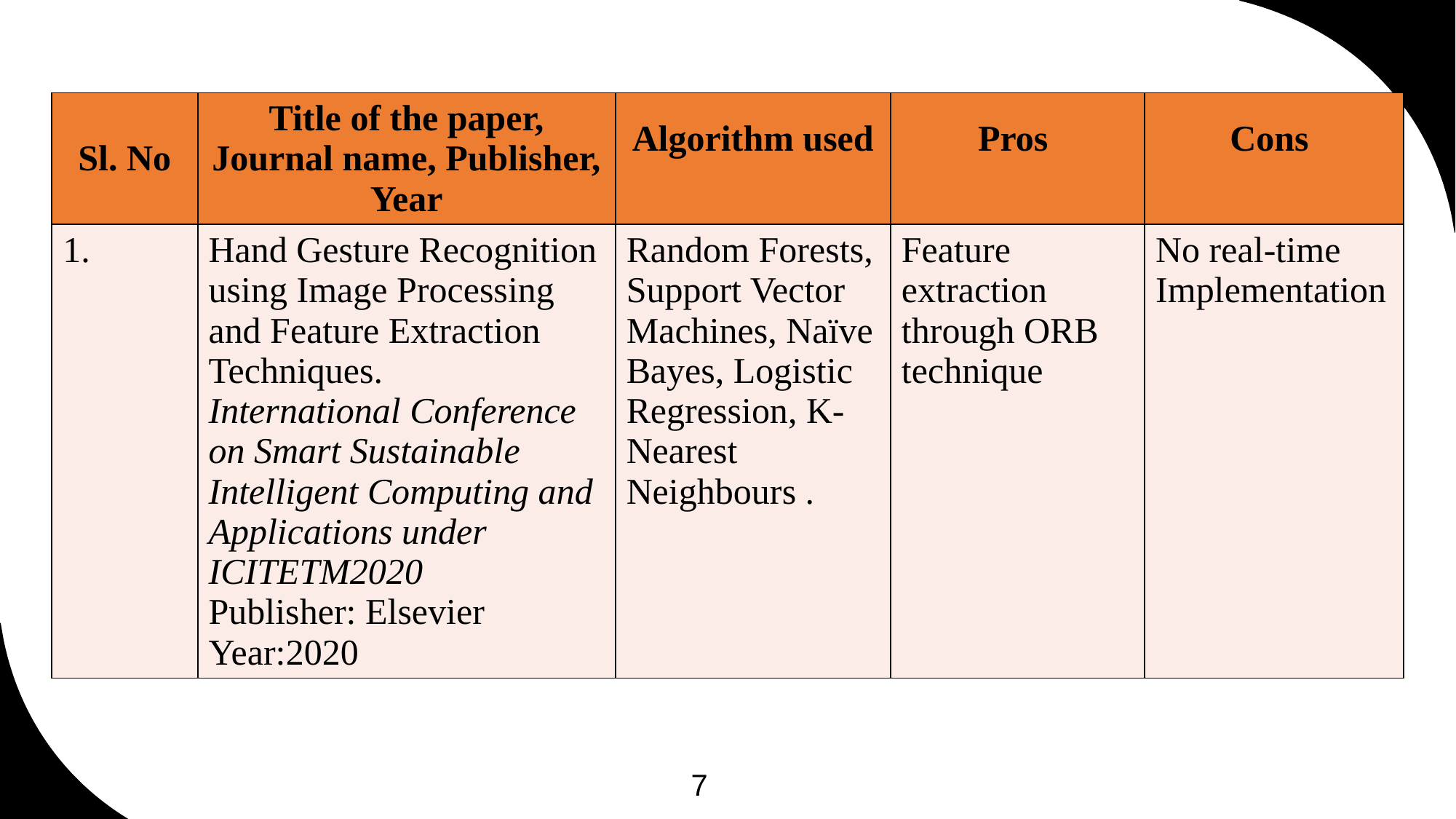

| Sl. No | Title of the paper, Journal name, Publisher, Year | Algorithm used | Pros | Cons |
| --- | --- | --- | --- | --- |
| 1. | Hand Gesture Recognition using Image Processing and Feature Extraction Techniques. International Conference on Smart Sustainable Intelligent Computing and Applications under ICITETM2020 Publisher: Elsevier Year:2020 | Random Forests, Support Vector Machines, Naïve Bayes, Logistic Regression, K-Nearest Neighbours . | Feature extraction through ORB technique | No real-time Implementation |
7